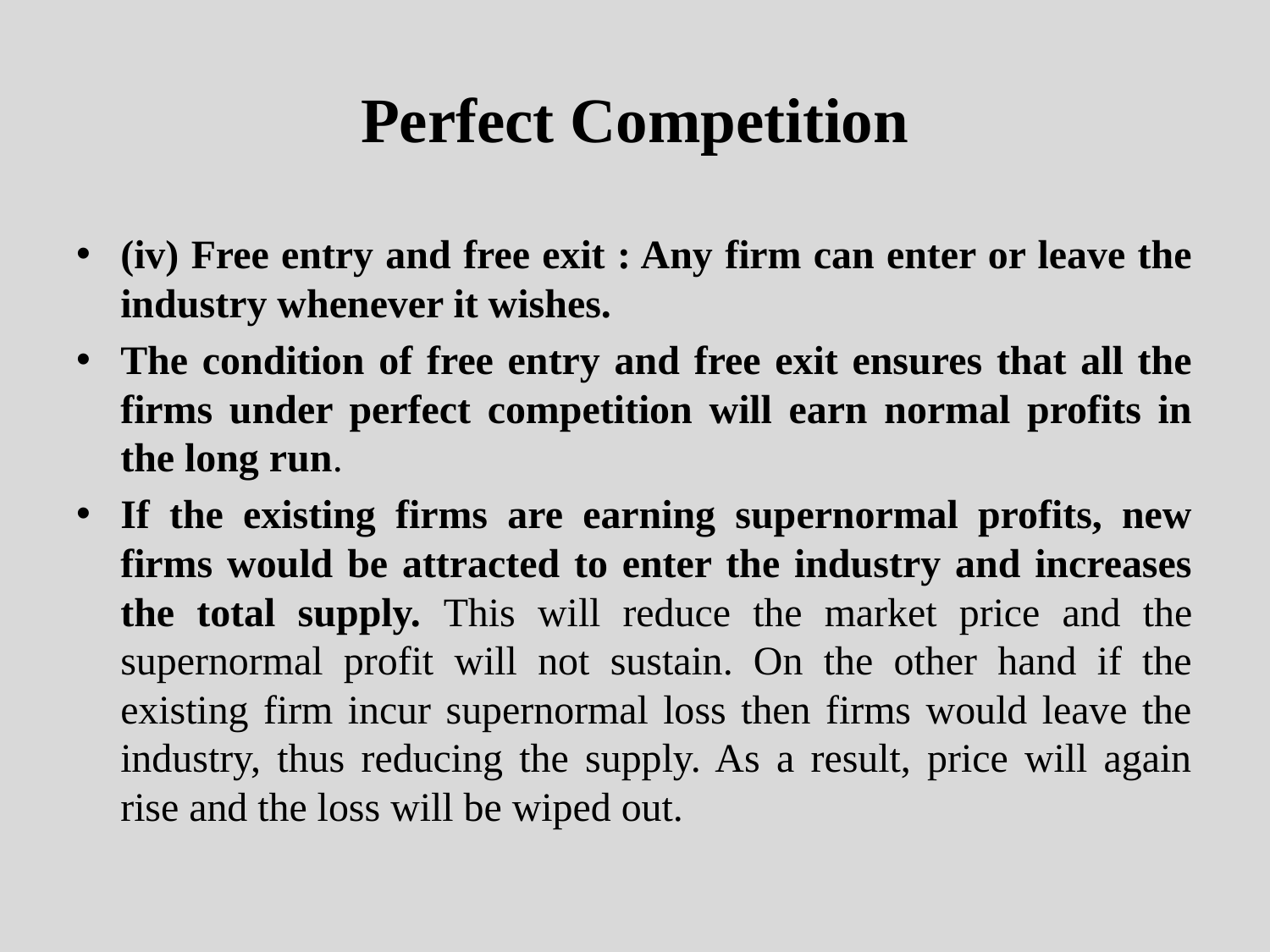

# Perfect Competition
(iv) Free entry and free exit : Any firm can enter or leave the industry whenever it wishes.
The condition of free entry and free exit ensures that all the firms under perfect competition will earn normal profits in the long run.
If the existing firms are earning supernormal profits, new firms would be attracted to enter the industry and increases the total supply. This will reduce the market price and the supernormal profit will not sustain. On the other hand if the existing firm incur supernormal loss then firms would leave the industry, thus reducing the supply. As a result, price will again rise and the loss will be wiped out.